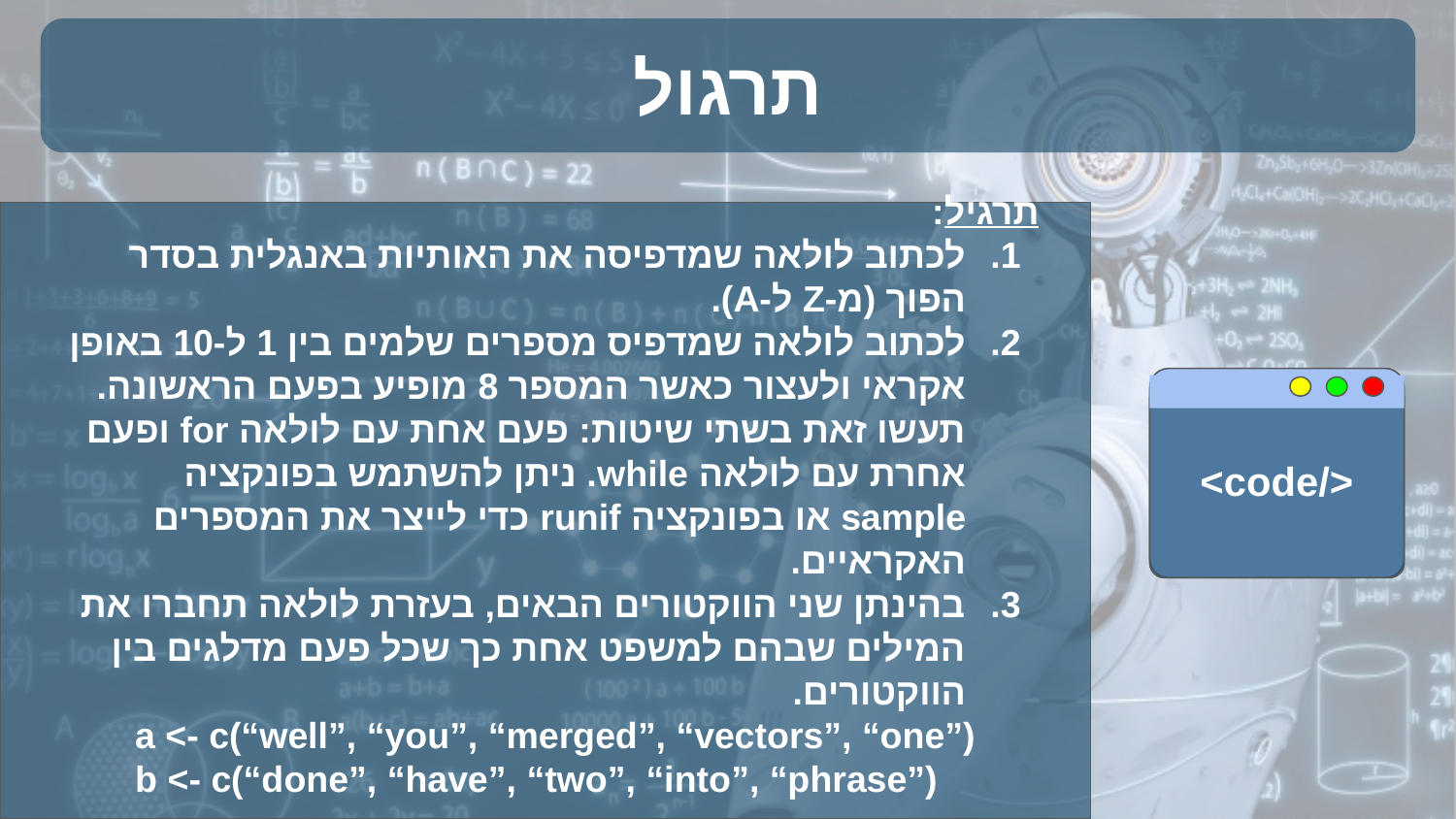

# תרגול

תרגיל:
לכתוב לולאה שמדפיסה את האותיות באנגלית בסדר הפוך (מ-Z ל-A).
לכתוב לולאה שמדפיס מספרים שלמים בין 1 ל-10 באופן אקראי ולעצור כאשר המספר 8 מופיע בפעם הראשונה. תעשו זאת בשתי שיטות: פעם אחת עם לולאה for ופעם אחרת עם לולאה while. ניתן להשתמש בפונקציה sample או בפונקציה runif כדי לייצר את המספרים האקראיים.
בהינתן שני הווקטורים הבאים, בעזרת לולאה תחברו את המילים שבהם למשפט אחת כך שכל פעם מדלגים בין הווקטורים.
a <- c(“well”, “you”, “merged”, “vectors”, “one”)
b <- c(“done”, “have”, “two”, “into”, “phrase”)

<code/>